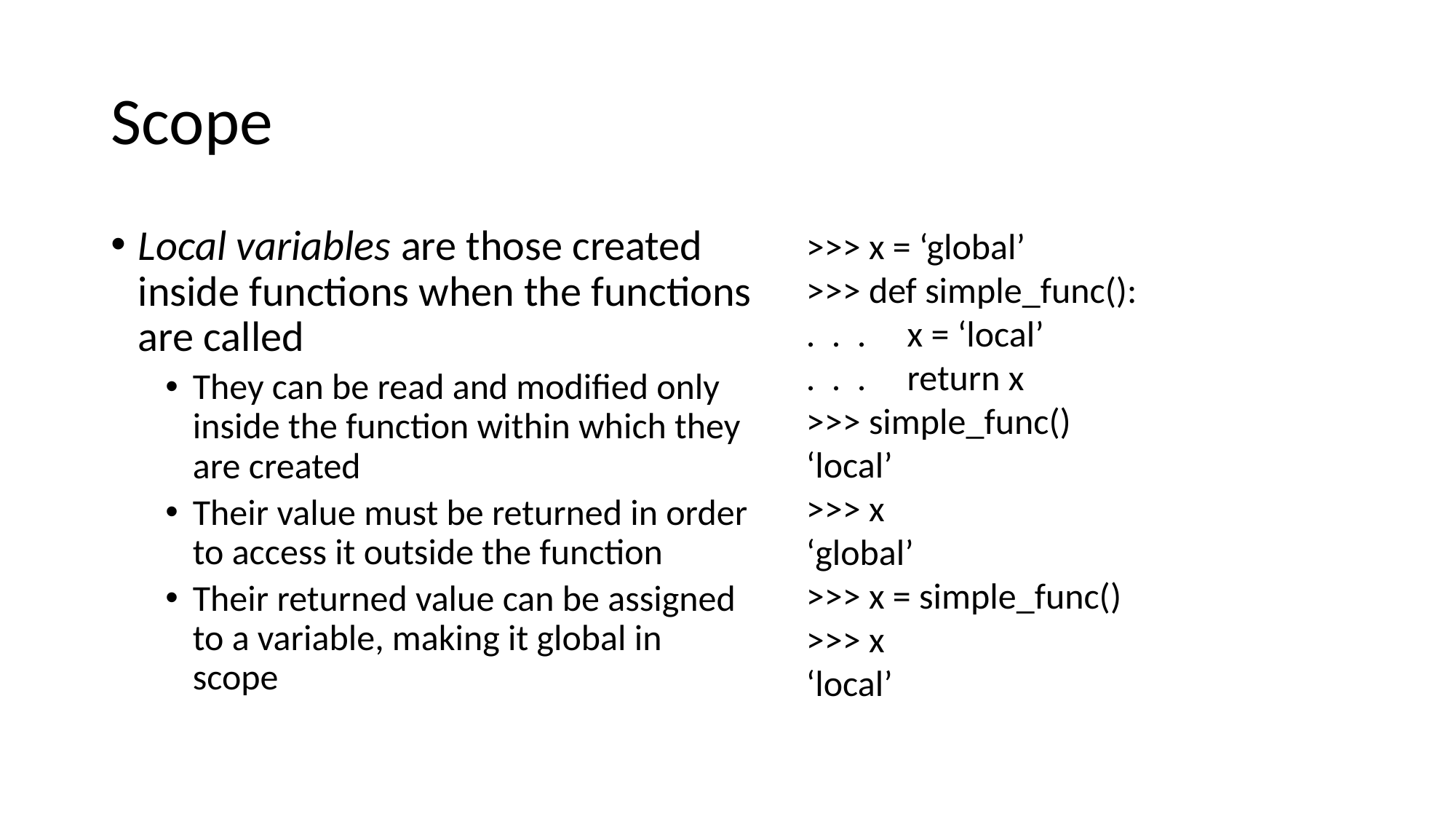

# Scope
Local variables are those created inside functions when the functions are called
They can be read and modified only inside the function within which they are created
Their value must be returned in order to access it outside the function
Their returned value can be assigned to a variable, making it global in scope
>>> x = ‘global’
>>> def simple_func():
.  .  .     x = ‘local’
.  .  .     return x
>>> simple_func()
‘local’
>>> x
‘global’
>>> x = simple_func()
>>> x
‘local’